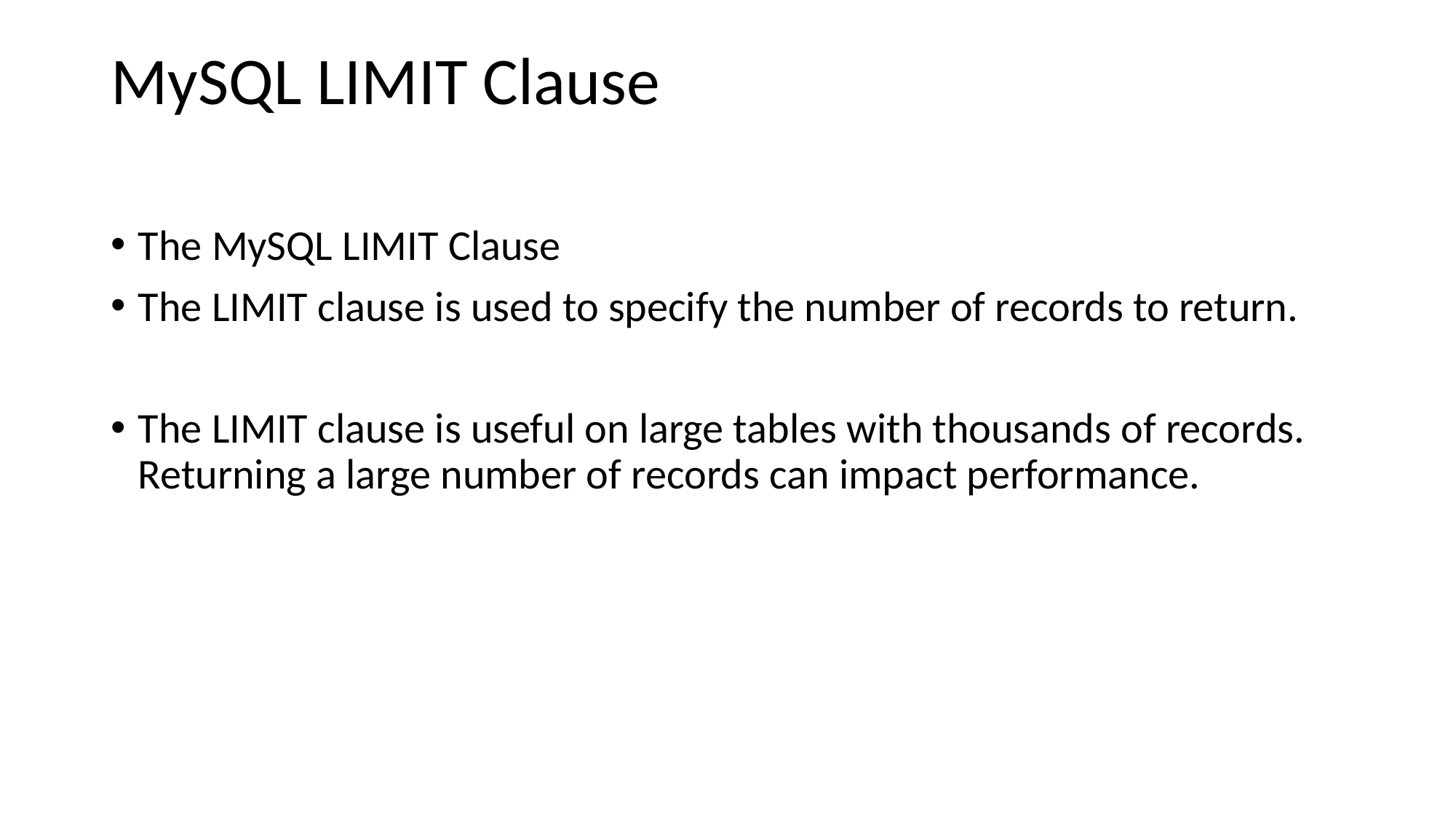

# MySQL LIMIT Clause
The MySQL LIMIT Clause
The LIMIT clause is used to specify the number of records to return.

The LIMIT clause is useful on large tables with thousands of records. Returning a large number of records can impact performance.